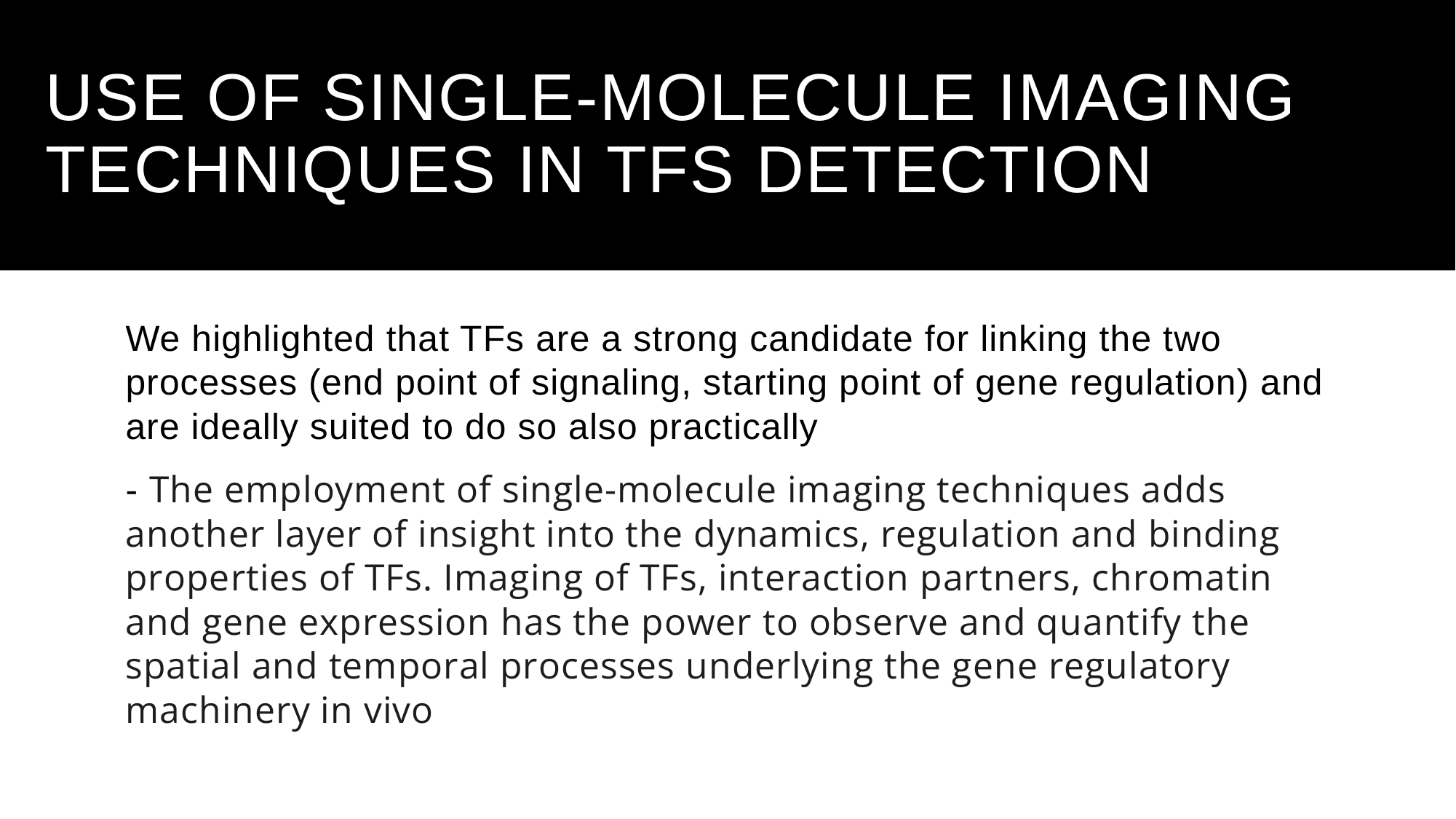

# Use of single-molecule imaging techniques in TFs detection
We highlighted that TFs are a strong candidate for linking the two processes (end point of signaling, starting point of gene regulation) and are ideally suited to do so also practically
- The employment of single-molecule imaging techniques adds another layer of insight into the dynamics, regulation and binding properties of TFs. Imaging of TFs, interaction partners, chromatin and gene expression has the power to observe and quantify the spatial and temporal processes underlying the gene regulatory machinery in vivo